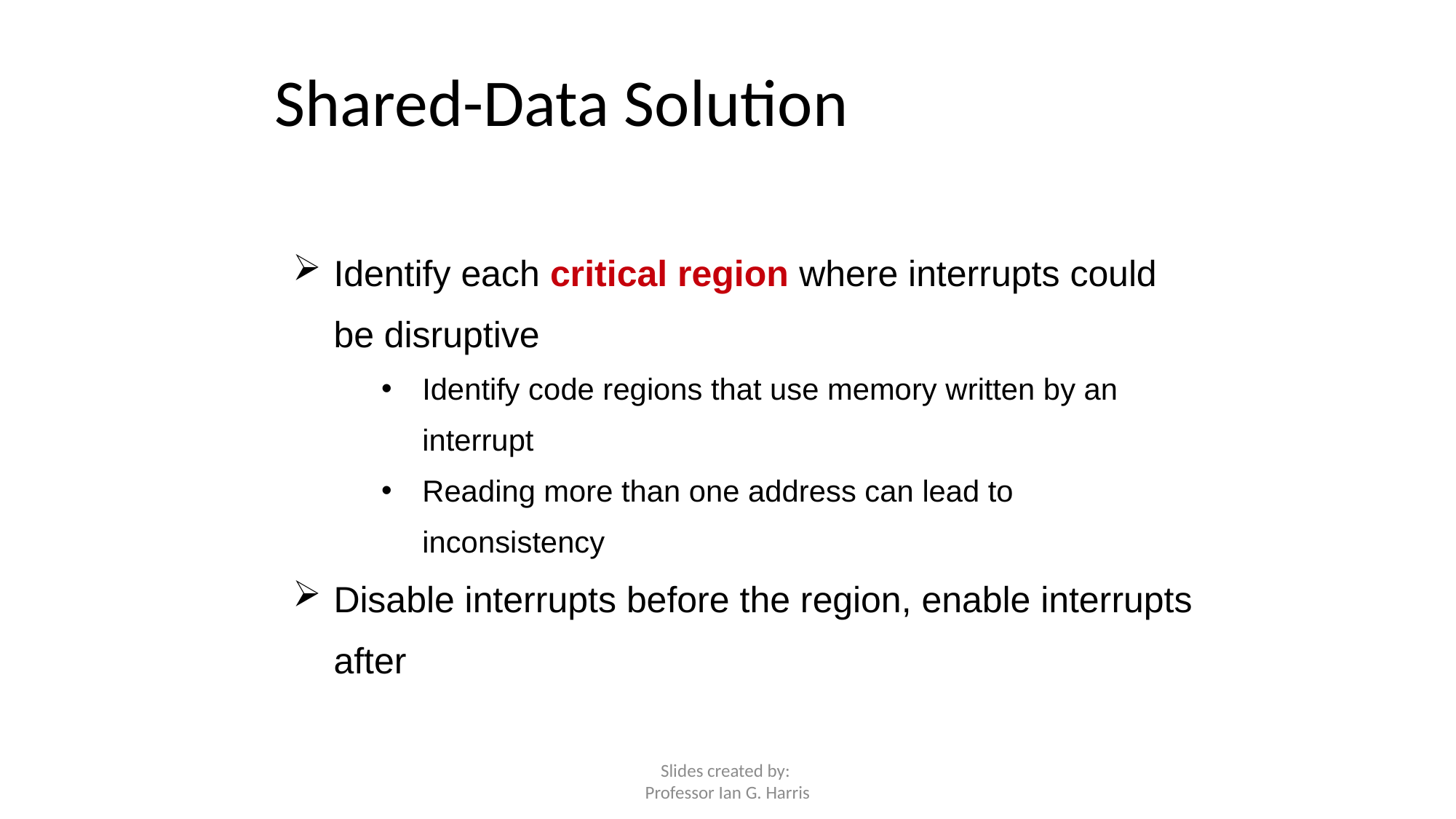

# Shared-Data Solution
Identify each critical region where interrupts could be disruptive
Identify code regions that use memory written by an interrupt
Reading more than one address can lead to inconsistency
Disable interrupts before the region, enable interrupts after
Slides created by:
Professor Ian G. Harris